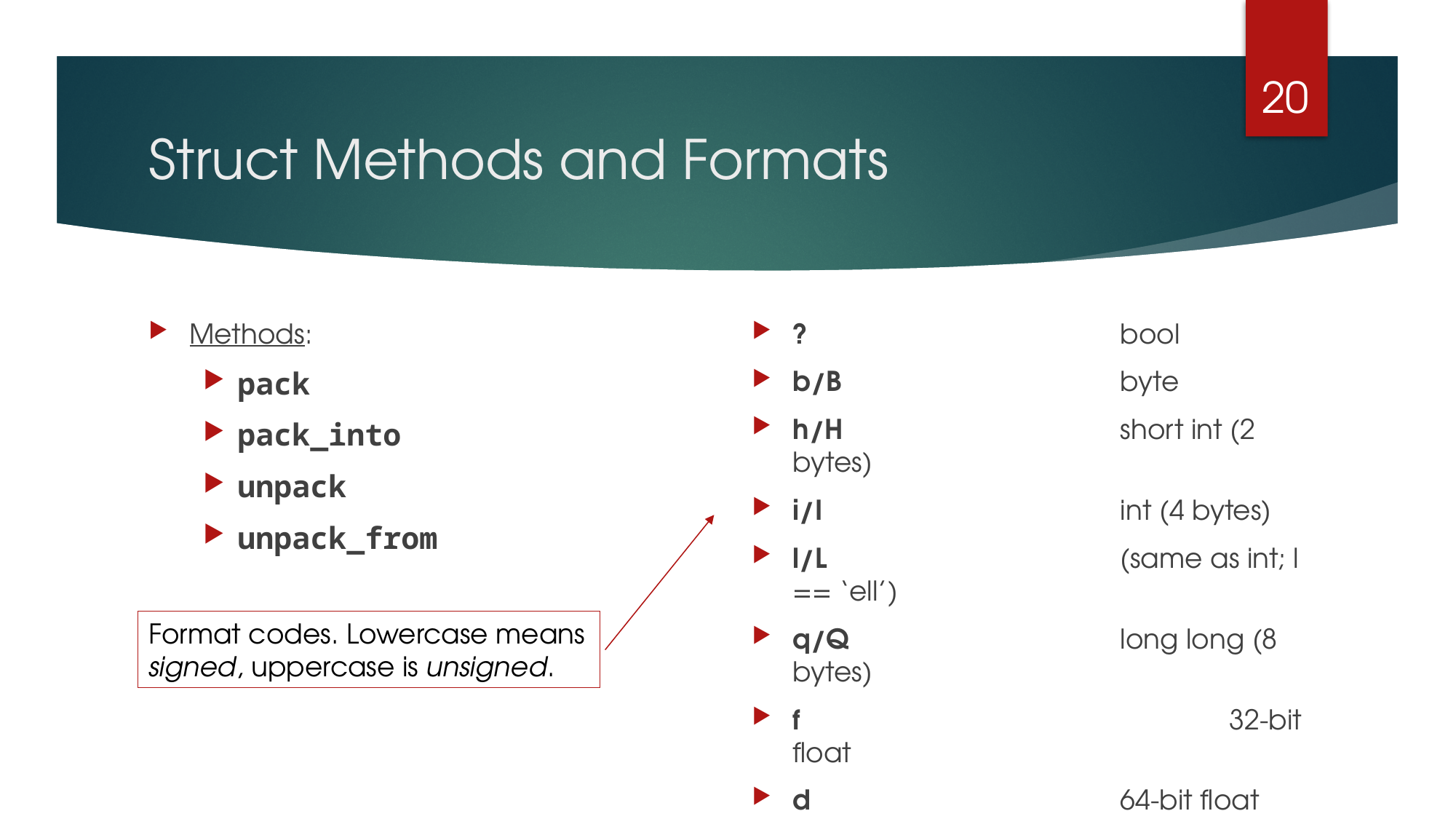

20
# Struct Methods and Formats
Methods:
pack
pack_into
unpack
unpack_from

?			bool
b/B			byte
h/H			short int (2 bytes)
i/I			int (4 bytes)
l/L			(same as int; l == ‘ell’)
q/Q			long long (8 bytes)
f				32-bit float
d			64-bit float

Format codes. Lowercase means signed, uppercase is unsigned.